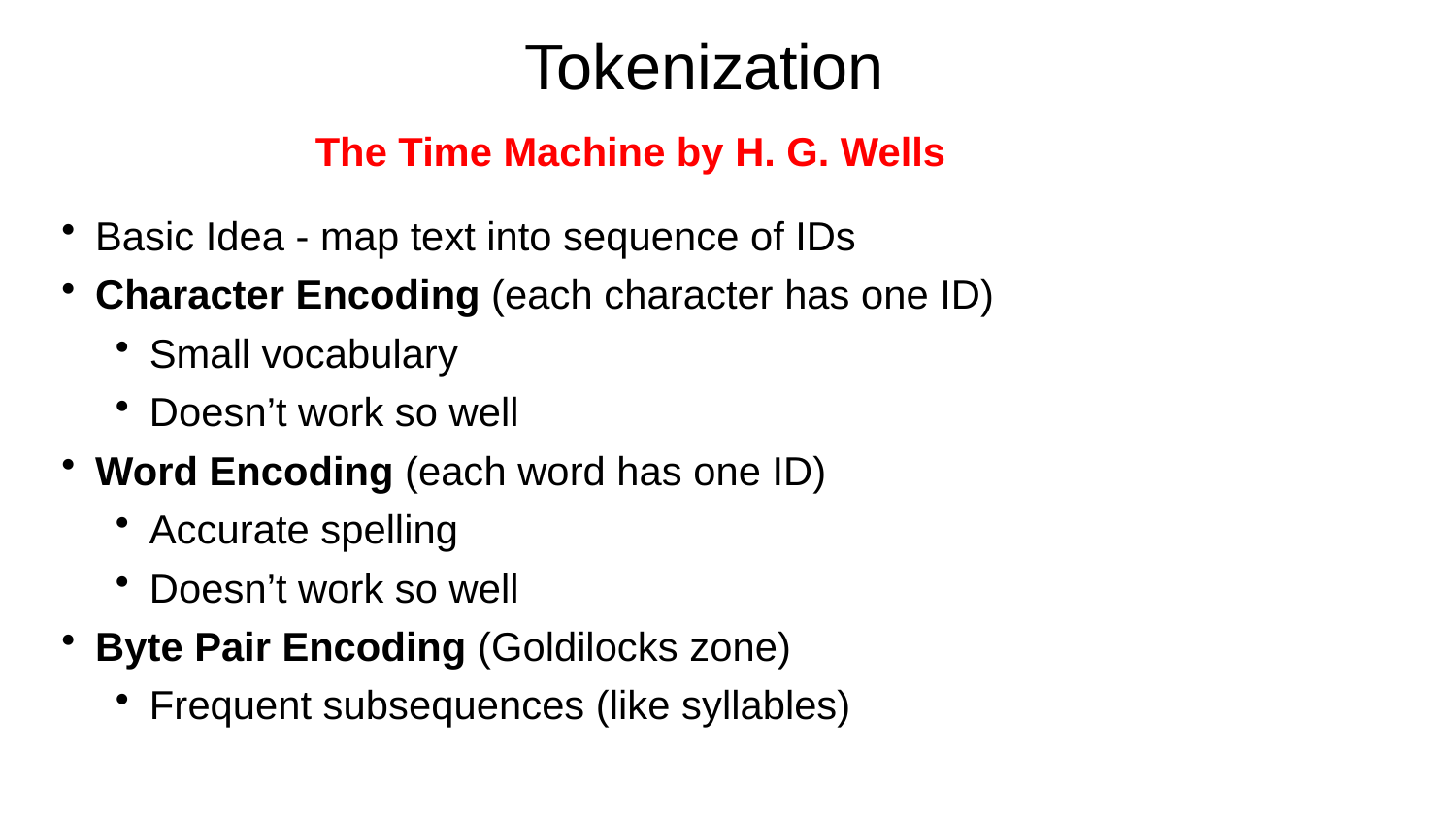

# Tokenization
The Time Machine by H. G. Wells
Basic Idea - map text into sequence of IDs
Character Encoding (each character has one ID)
Small vocabulary
Doesn’t work so well
Word Encoding (each word has one ID)
Accurate spelling
Doesn’t work so well
Byte Pair Encoding (Goldilocks zone)
Frequent subsequences (like syllables)